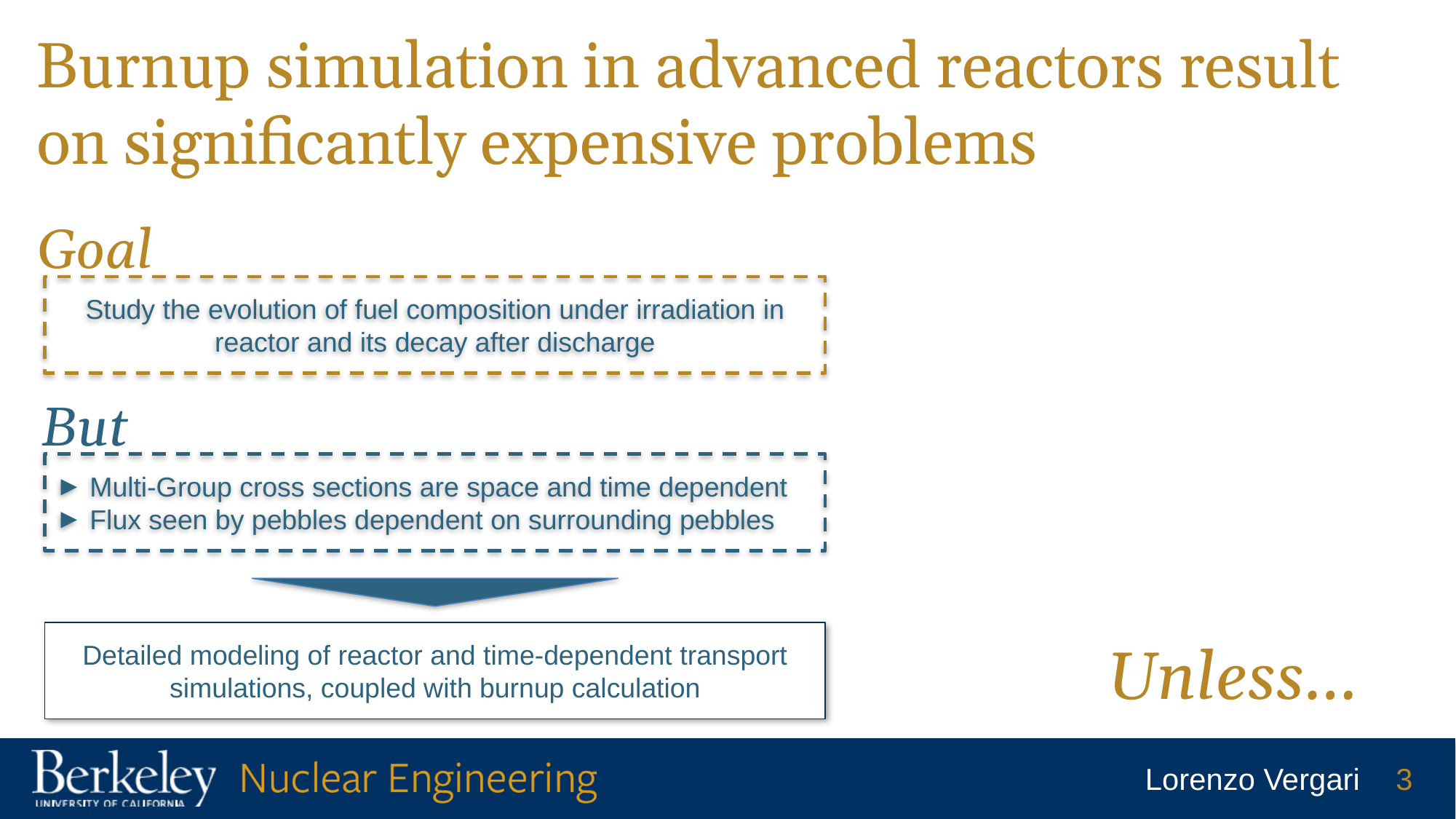

# Burnup simulation in advanced reactors result on significantly expensive problems
Goal
Study the evolution of fuel composition under irradiation in reactor and its decay after discharge
But
Multi-Group cross sections are space and time dependent
Flux seen by pebbles dependent on surrounding pebbles

Detailed modeling of reactor and time-dependent transport simulations, coupled with burnup calculation
Unless…
3